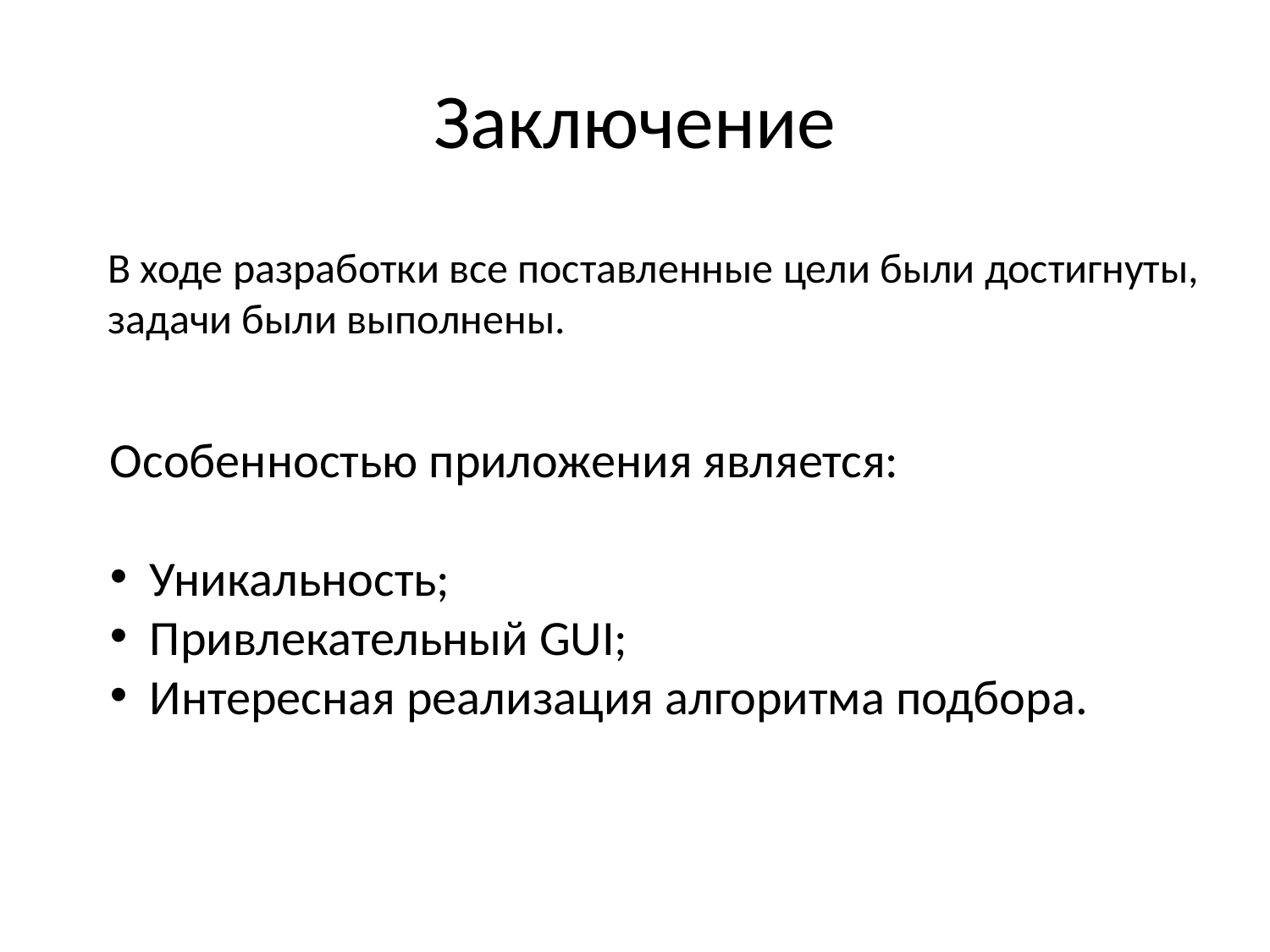

# Заключение
В ходе разработки все поставленные цели были достигнуты, задачи были выполнены.
Особенностью приложения является:

Уникальность;
Привлекательный GUI;
Интересная реализация алгоритма подбора.